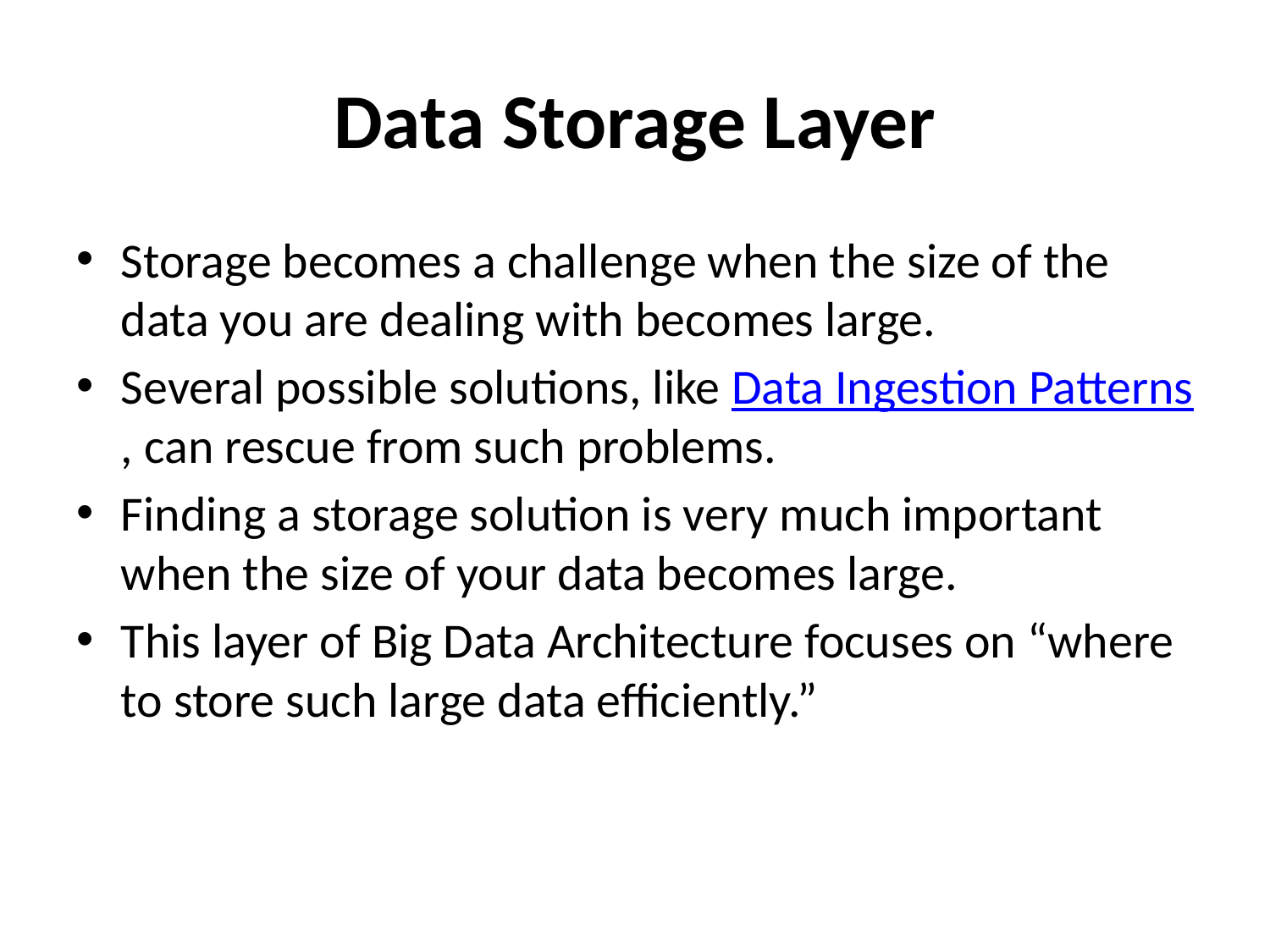

# Data Storage Layer
Storage becomes a challenge when the size of the data you are dealing with becomes large.
Several possible solutions, like Data Ingestion Patterns, can rescue from such problems.
Finding a storage solution is very much important when the size of your data becomes large.
This layer of Big Data Architecture focuses on “where to store such large data efficiently.”